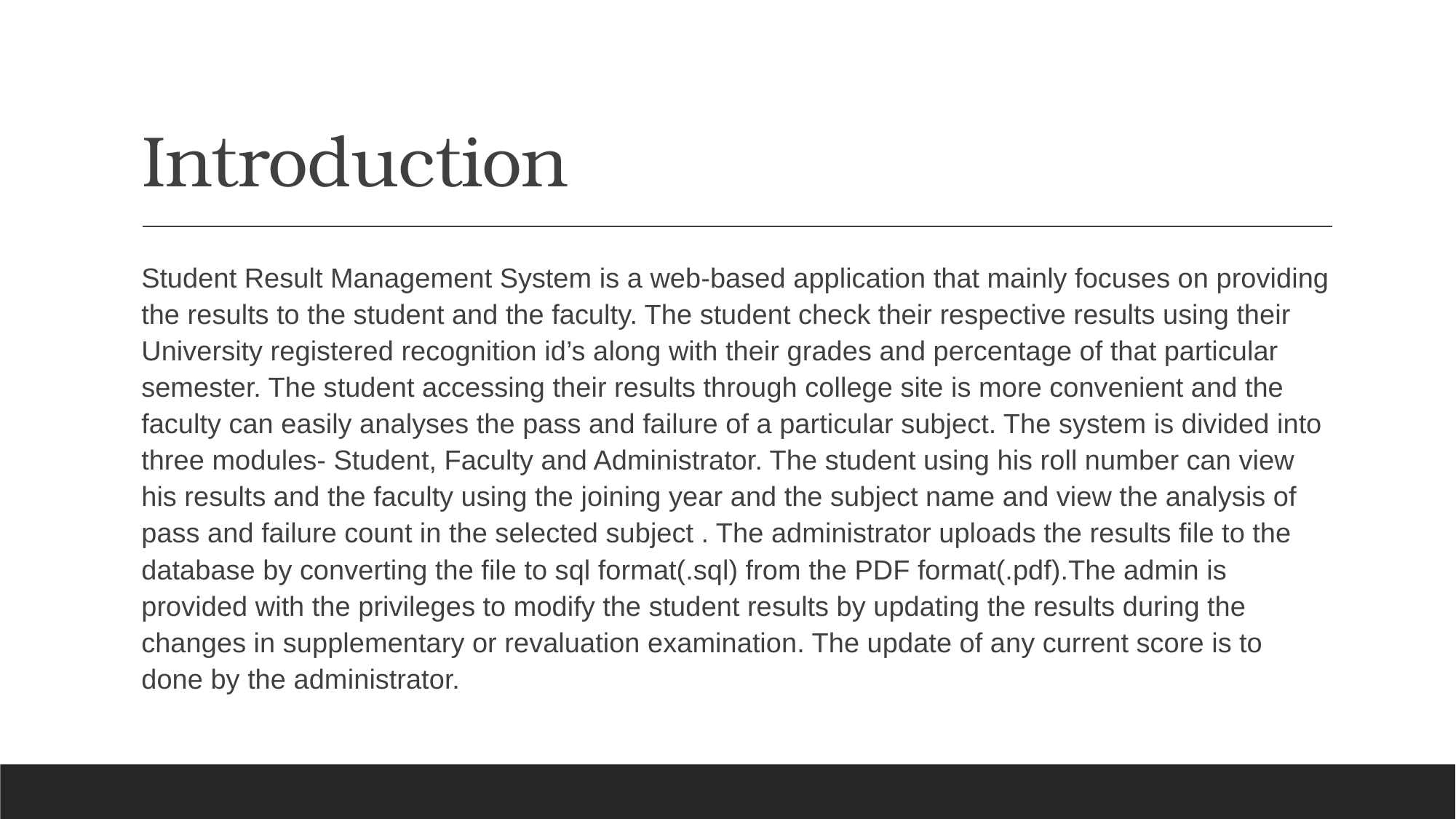

# Introduction
Student Result Management System is a web-based application that mainly focuses on providing the results to the student and the faculty. The student check their respective results using their University registered recognition id’s along with their grades and percentage of that particular semester. The student accessing their results through college site is more convenient and the faculty can easily analyses the pass and failure of a particular subject. The system is divided into three modules- Student, Faculty and Administrator. The student using his roll number can view his results and the faculty using the joining year and the subject name and view the analysis of pass and failure count in the selected subject . The administrator uploads the results file to the database by converting the file to sql format(.sql) from the PDF format(.pdf).The admin is provided with the privileges to modify the student results by updating the results during the changes in supplementary or revaluation examination. The update of any current score is to done by the administrator.